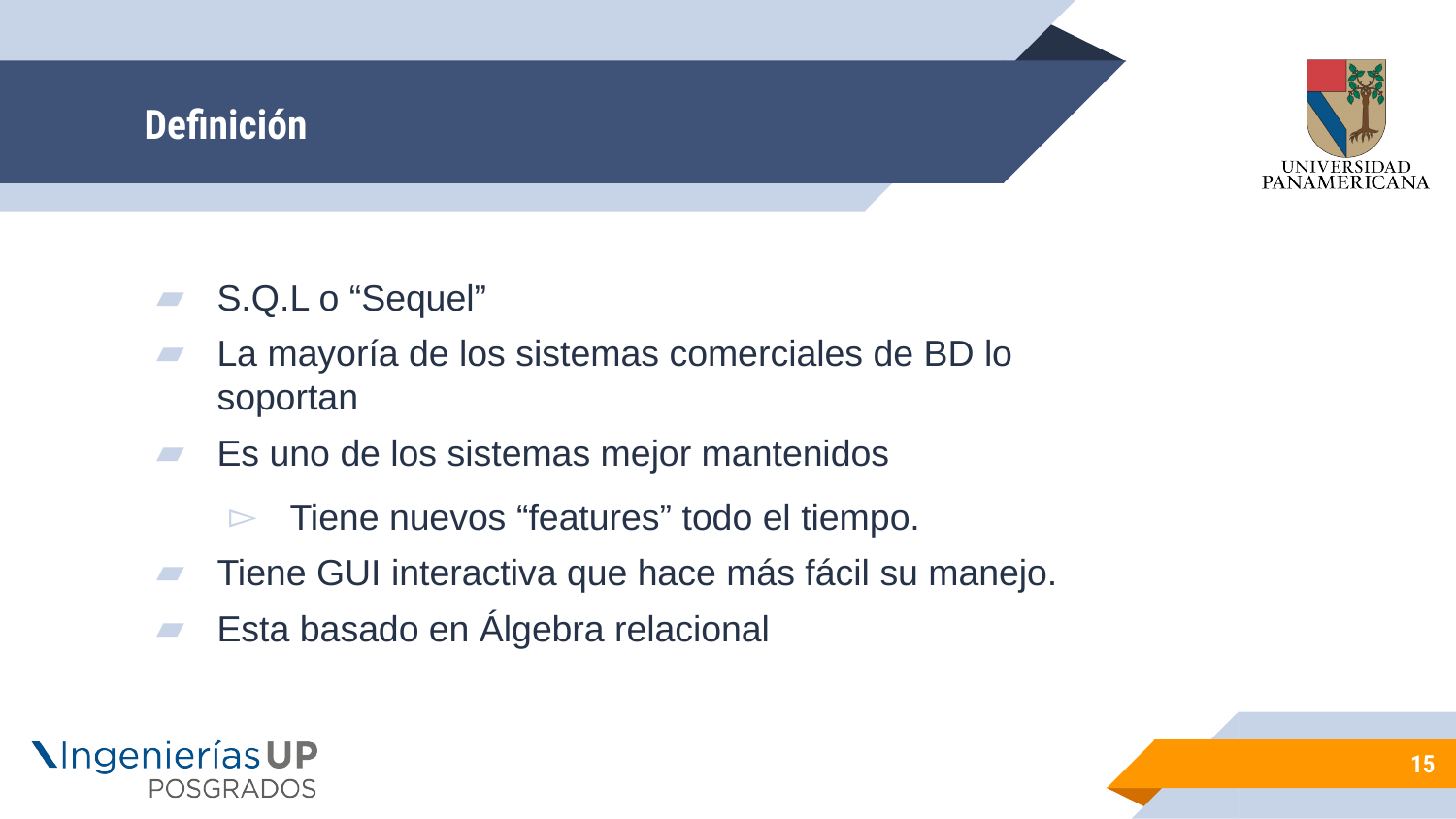

# Definición
S.Q.L o “Sequel”
La mayoría de los sistemas comerciales de BD lo soportan
Es uno de los sistemas mejor mantenidos
Tiene nuevos “features” todo el tiempo.
Tiene GUI interactiva que hace más fácil su manejo.
Esta basado en Álgebra relacional
15